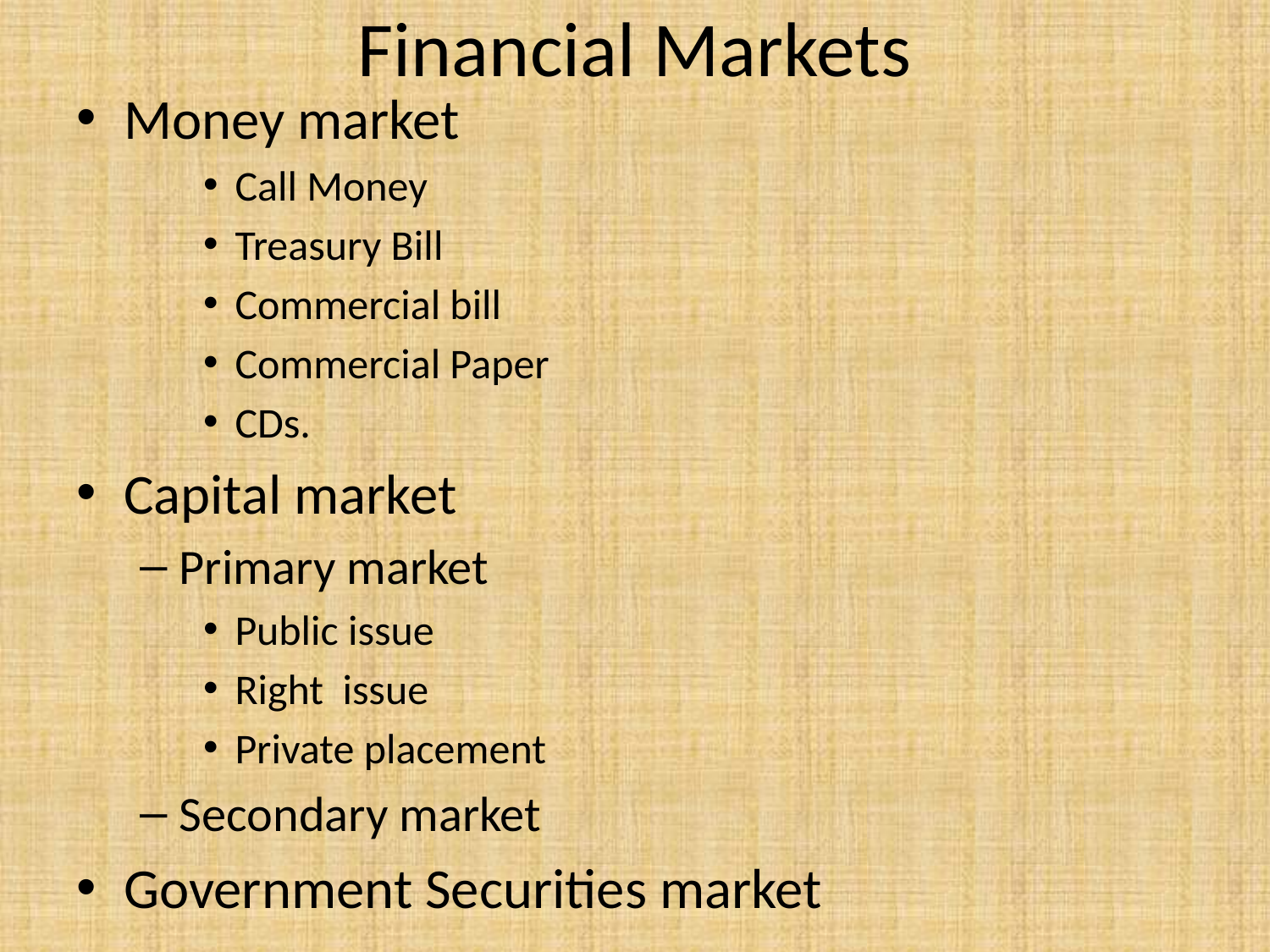

# Financial Markets
Money market
Call Money
Treasury Bill
Commercial bill
Commercial Paper
CDs.
Capital market
Primary market
Public issue
Right  issue
Private placement
Secondary market
Government Securities market